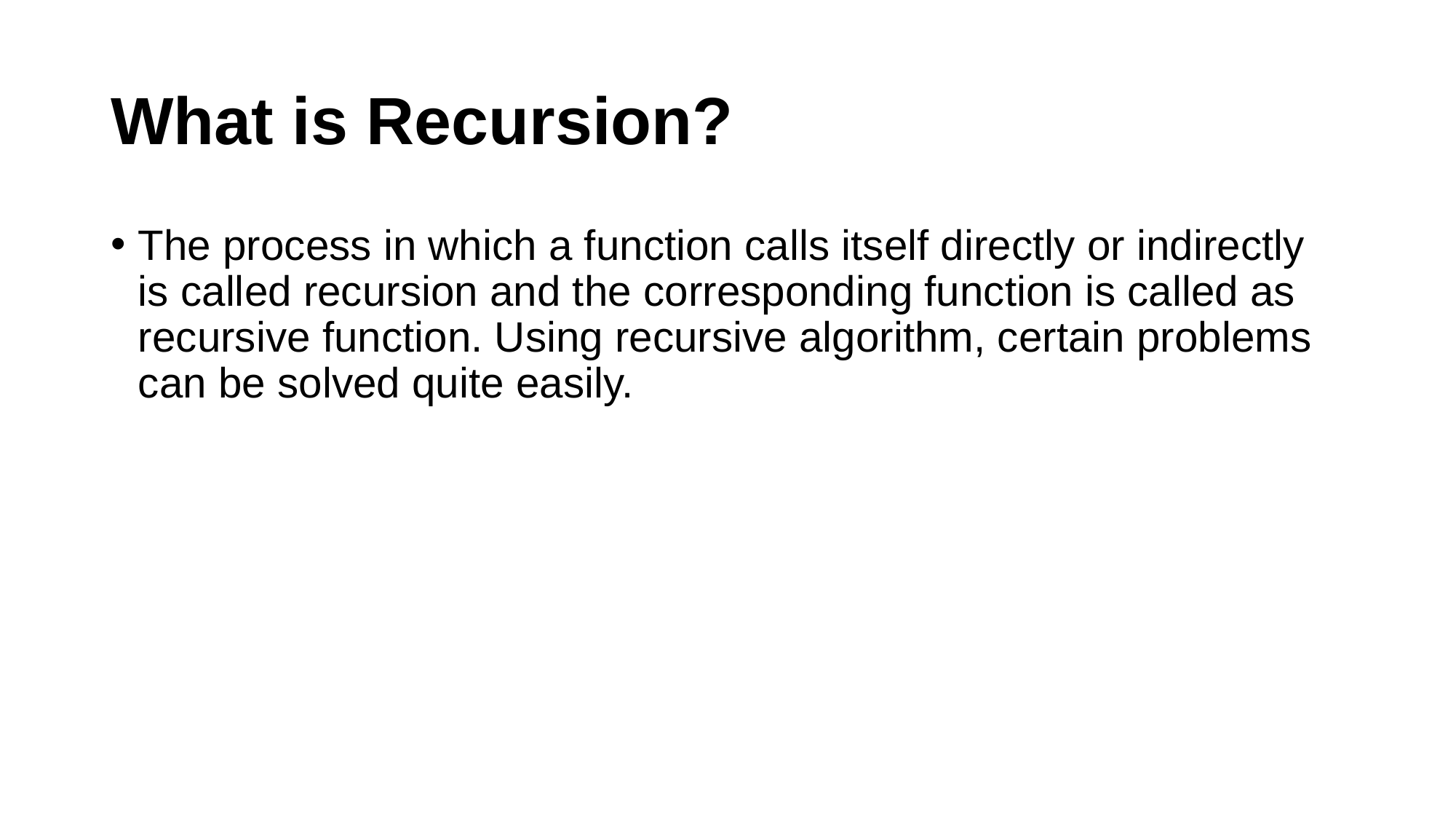

# What is Recursion?
The process in which a function calls itself directly or indirectly is called recursion and the corresponding function is called as recursive function. Using recursive algorithm, certain problems can be solved quite easily.